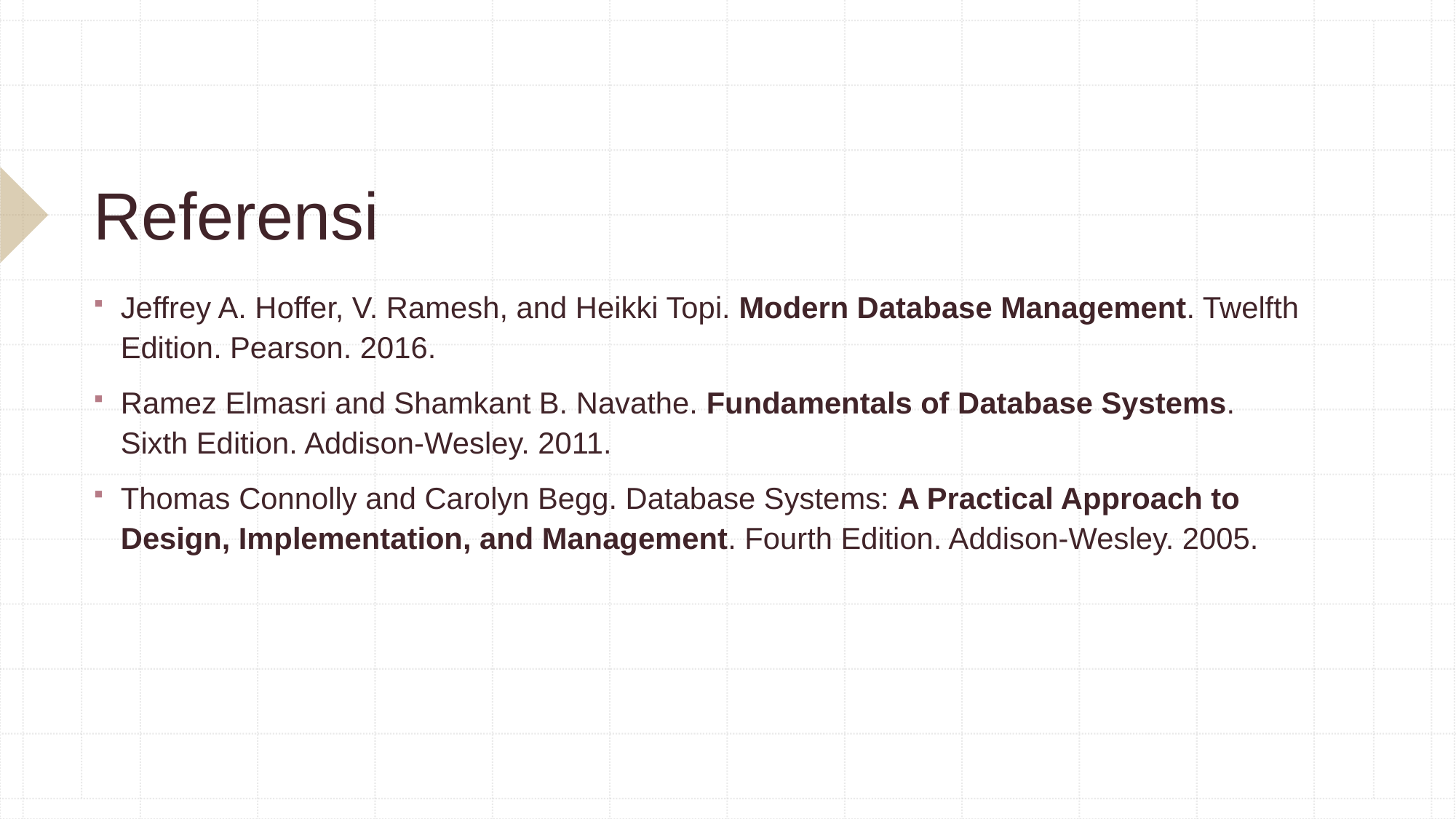

# Referensi
Jeffrey A. Hoffer, V. Ramesh, and Heikki Topi. Modern Database Management. Twelfth Edition. Pearson. 2016.
Ramez Elmasri and Shamkant B. Navathe. Fundamentals of Database Systems. Sixth Edition. Addison-Wesley. 2011.
Thomas Connolly and Carolyn Begg. Database Systems: A Practical Approach to Design, Implementation, and Management. Fourth Edition. Addison-Wesley. 2005.